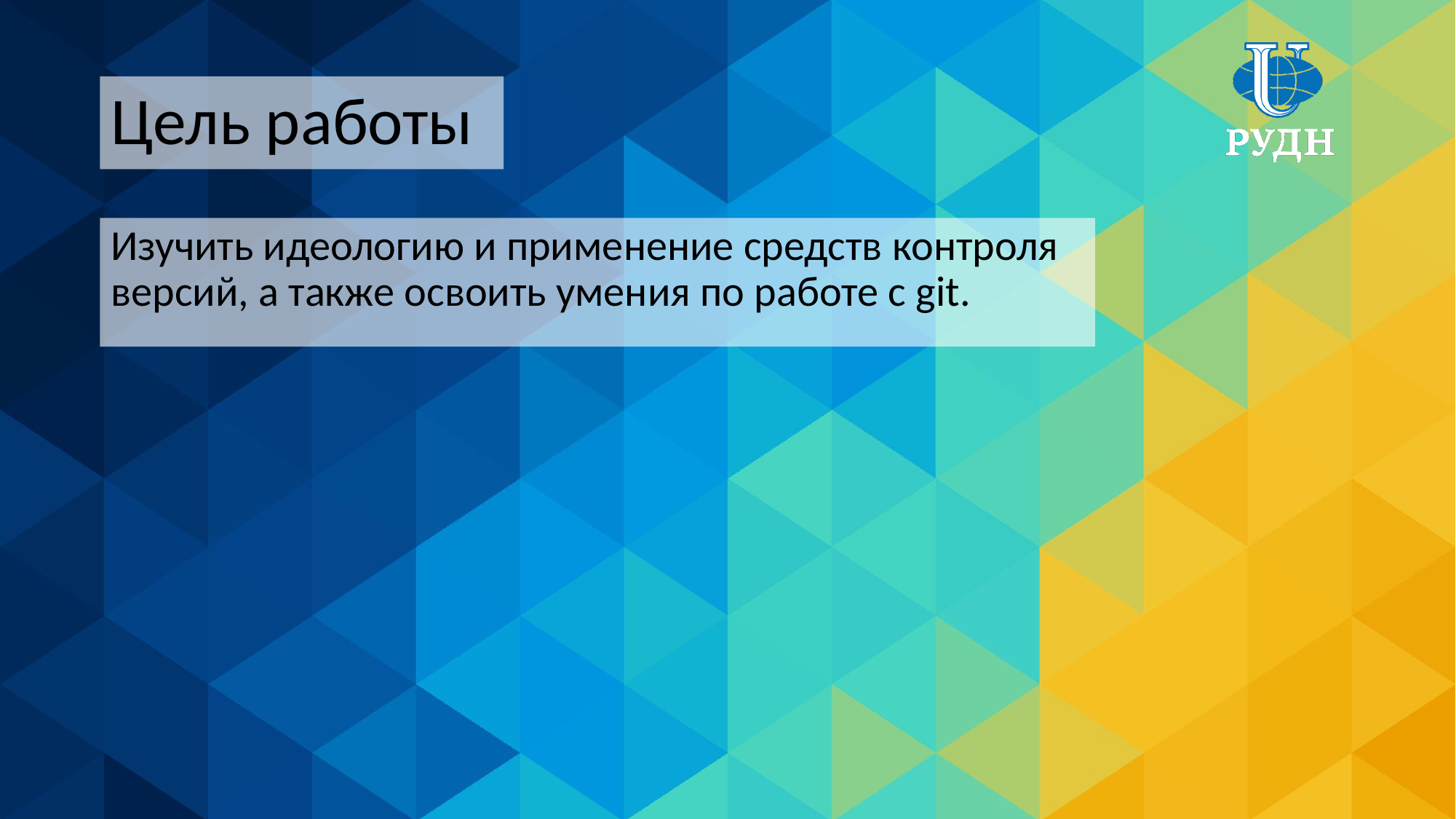

# Цель работы
Изучить идеологию и применение средств контроля версий, а также освоить умения по работе с git.